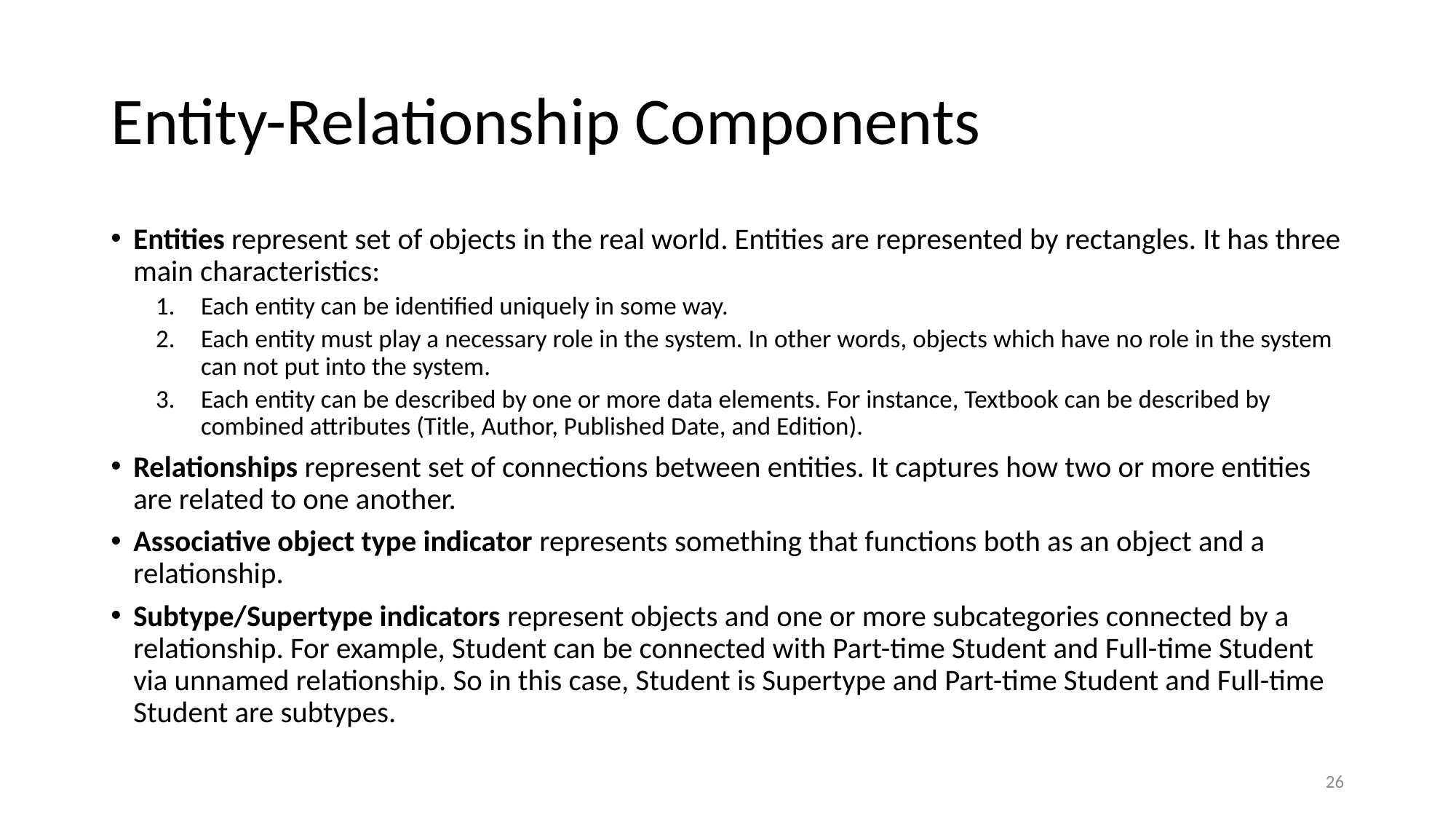

# Entity-Relationship Components
Entities represent set of objects in the real world. Entities are represented by rectangles. It has three main characteristics:
Each entity can be identified uniquely in some way.
Each entity must play a necessary role in the system. In other words, objects which have no role in the system can not put into the system.
Each entity can be described by one or more data elements. For instance, Textbook can be described by combined attributes (Title, Author, Published Date, and Edition).
Relationships represent set of connections between entities. It captures how two or more entities are related to one another.
Associative object type indicator represents something that functions both as an object and a relationship.
Subtype/Supertype indicators represent objects and one or more subcategories connected by a relationship. For example, Student can be connected with Part-time Student and Full-time Student via unnamed relationship. So in this case, Student is Supertype and Part-time Student and Full-time Student are subtypes.
26